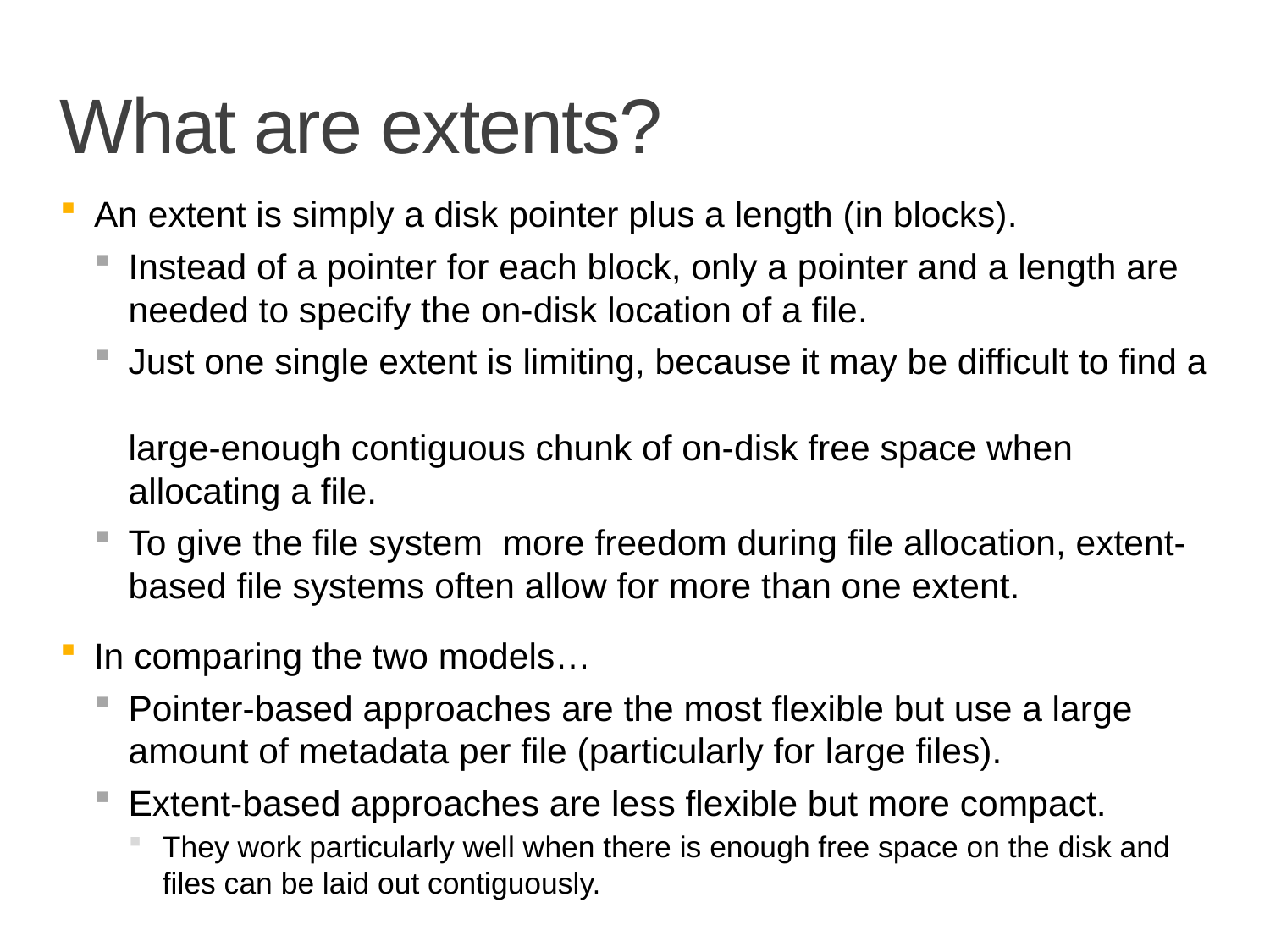

# What are extents?
An extent is simply a disk pointer plus a length (in blocks).
Instead of a pointer for each block, only a pointer and a length are needed to specify the on-disk location of a file.
Just one single extent is limiting, because it may be difficult to find a
large-enough contiguous chunk of on-disk free space when allocating a file.
To give the file system  more freedom during file allocation, extent-based file systems often allow for more than one extent.
In comparing the two models…
Pointer-based approaches are the most flexible but use a large amount of metadata per file (particularly for large files).
Extent-based approaches are less flexible but more compact.
They work particularly well when there is enough free space on the disk and files can be laid out contiguously.